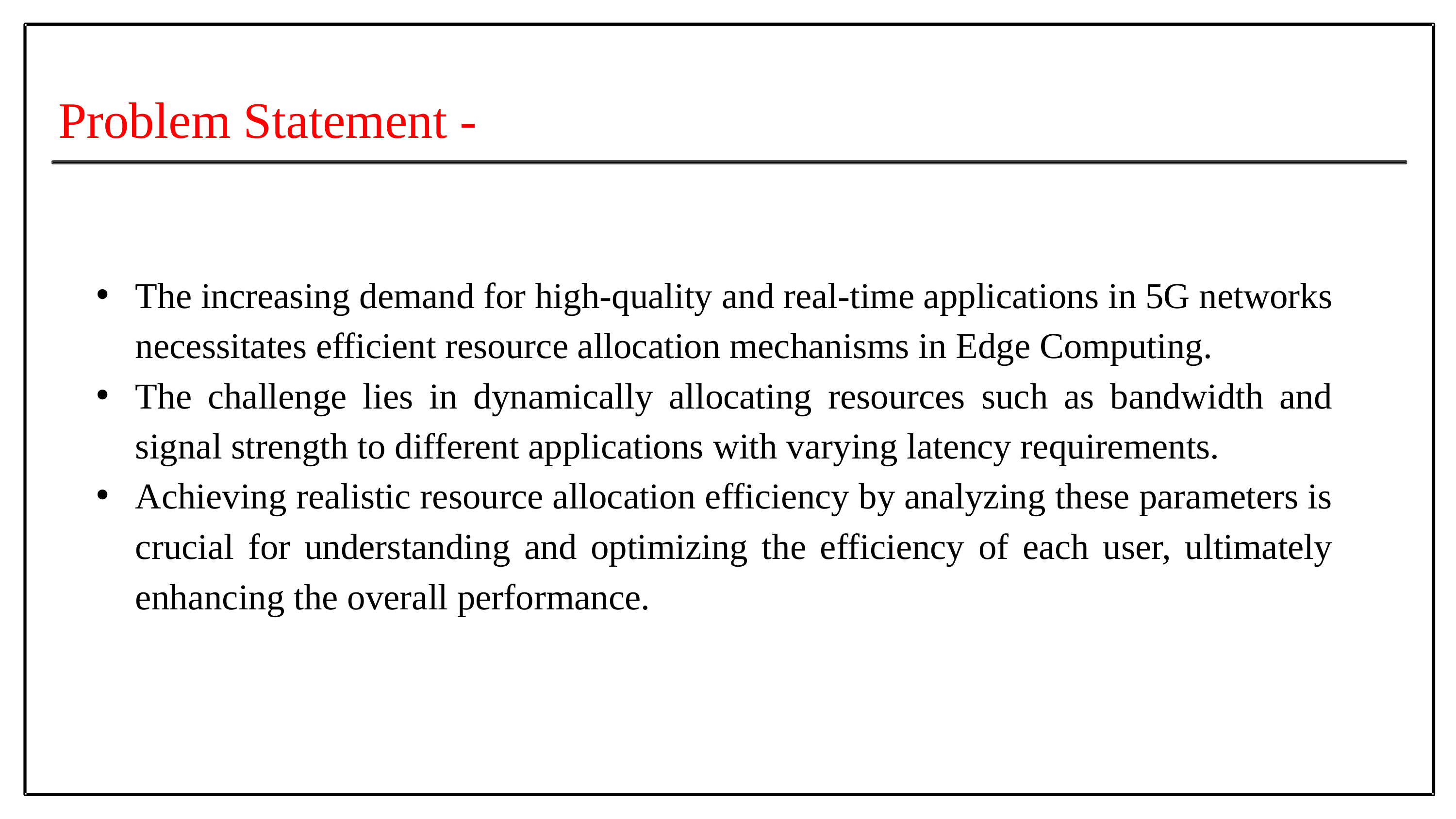

Problem Statement -

The increasing demand for high-quality and real-time applications in 5G networks necessitates efficient resource allocation mechanisms in Edge Computing.
The challenge lies in dynamically allocating resources such as bandwidth and signal strength to different applications with varying latency requirements.
Achieving realistic resource allocation efficiency by analyzing these parameters is crucial for understanding and optimizing the efficiency of each user, ultimately enhancing the overall performance.